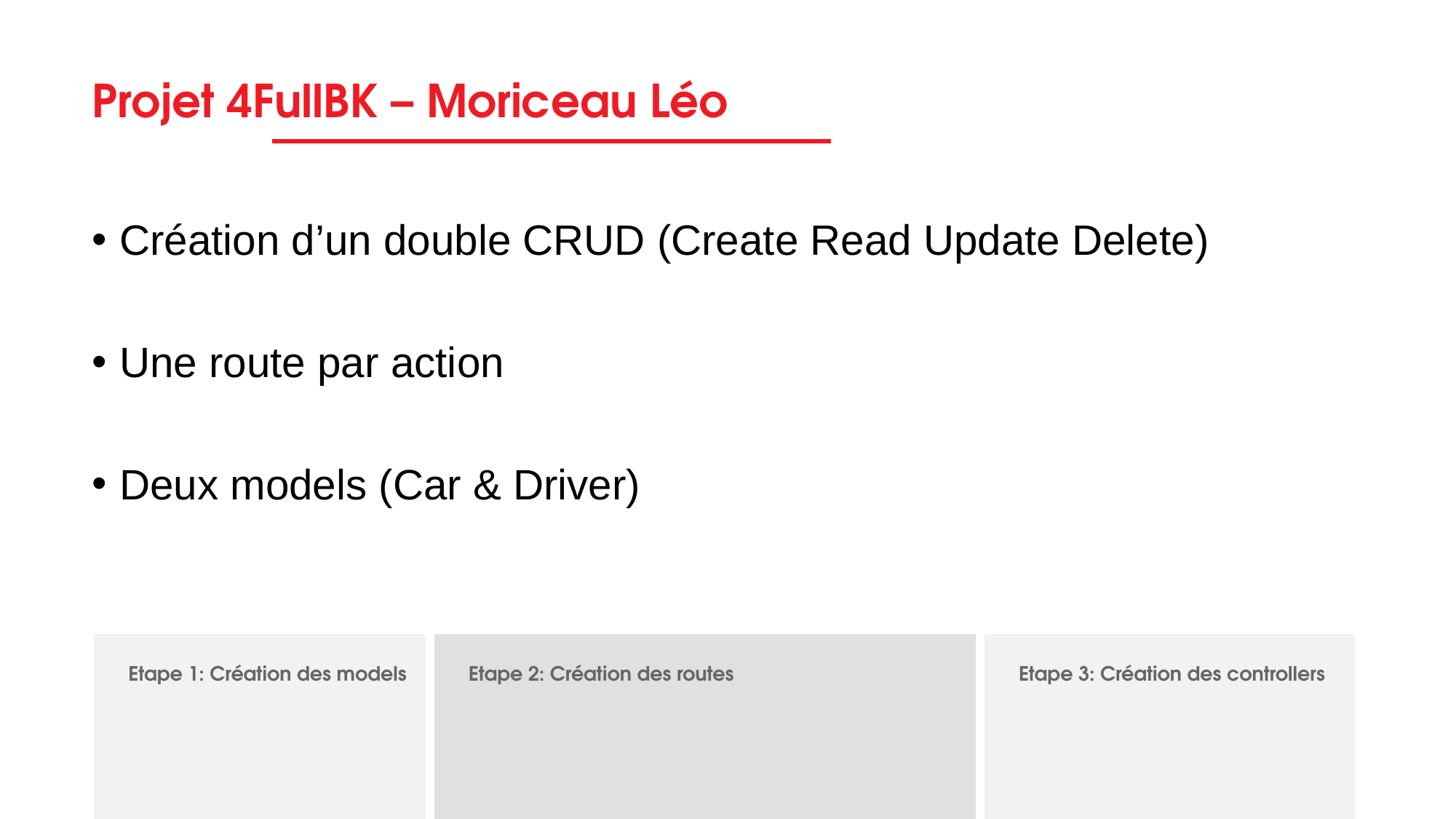

# Projet 4FullBK – Moriceau Léo
Création d’un double CRUD (Create Read Update Delete)

Une route par action

Deux models (Car & Driver)
Etape 1: Création des models
Etape 2: Création des routes
Etape 3: Création des controllers